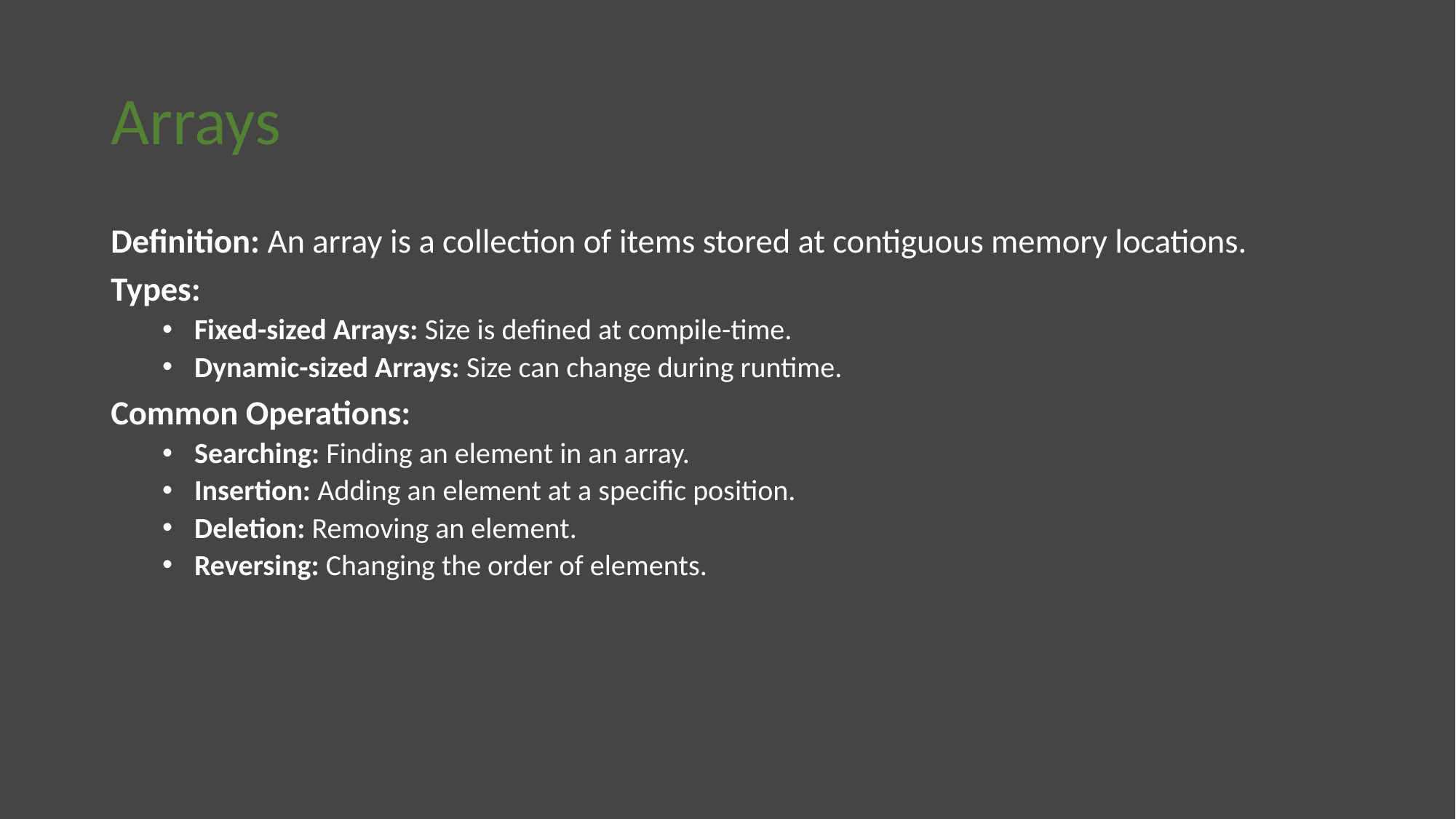

# Arrays
Definition: An array is a collection of items stored at contiguous memory locations.
Types:
Fixed-sized Arrays: Size is defined at compile-time.
Dynamic-sized Arrays: Size can change during runtime.
Common Operations:
Searching: Finding an element in an array.
Insertion: Adding an element at a specific position.
Deletion: Removing an element.
Reversing: Changing the order of elements.